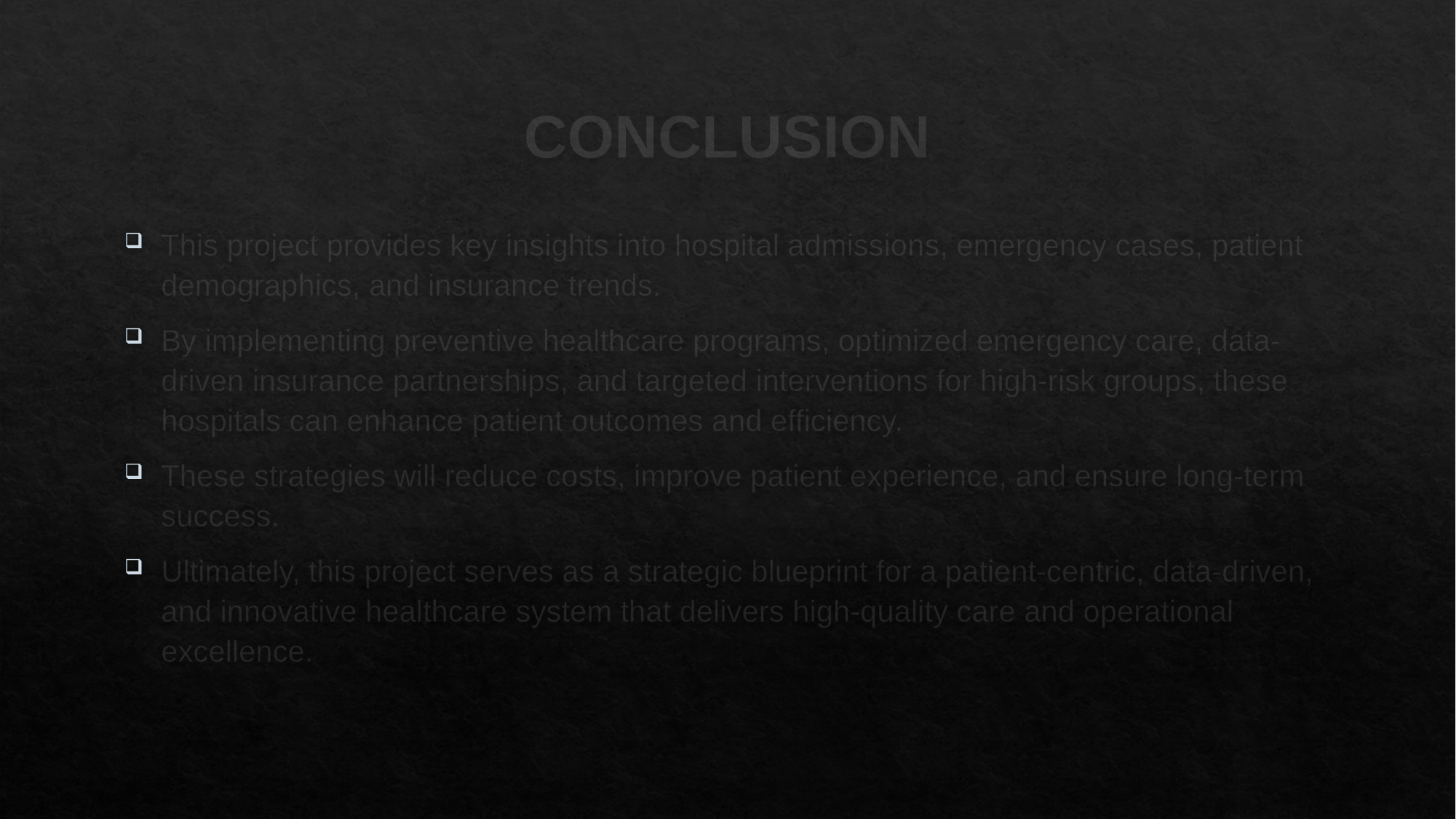

# CONCLUSION
This project provides key insights into hospital admissions, emergency cases, patient demographics, and insurance trends.
By implementing preventive healthcare programs, optimized emergency care, data-driven insurance partnerships, and targeted interventions for high-risk groups, these hospitals can enhance patient outcomes and efficiency.
These strategies will reduce costs, improve patient experience, and ensure long-term success.
Ultimately, this project serves as a strategic blueprint for a patient-centric, data-driven, and innovative healthcare system that delivers high-quality care and operational excellence.